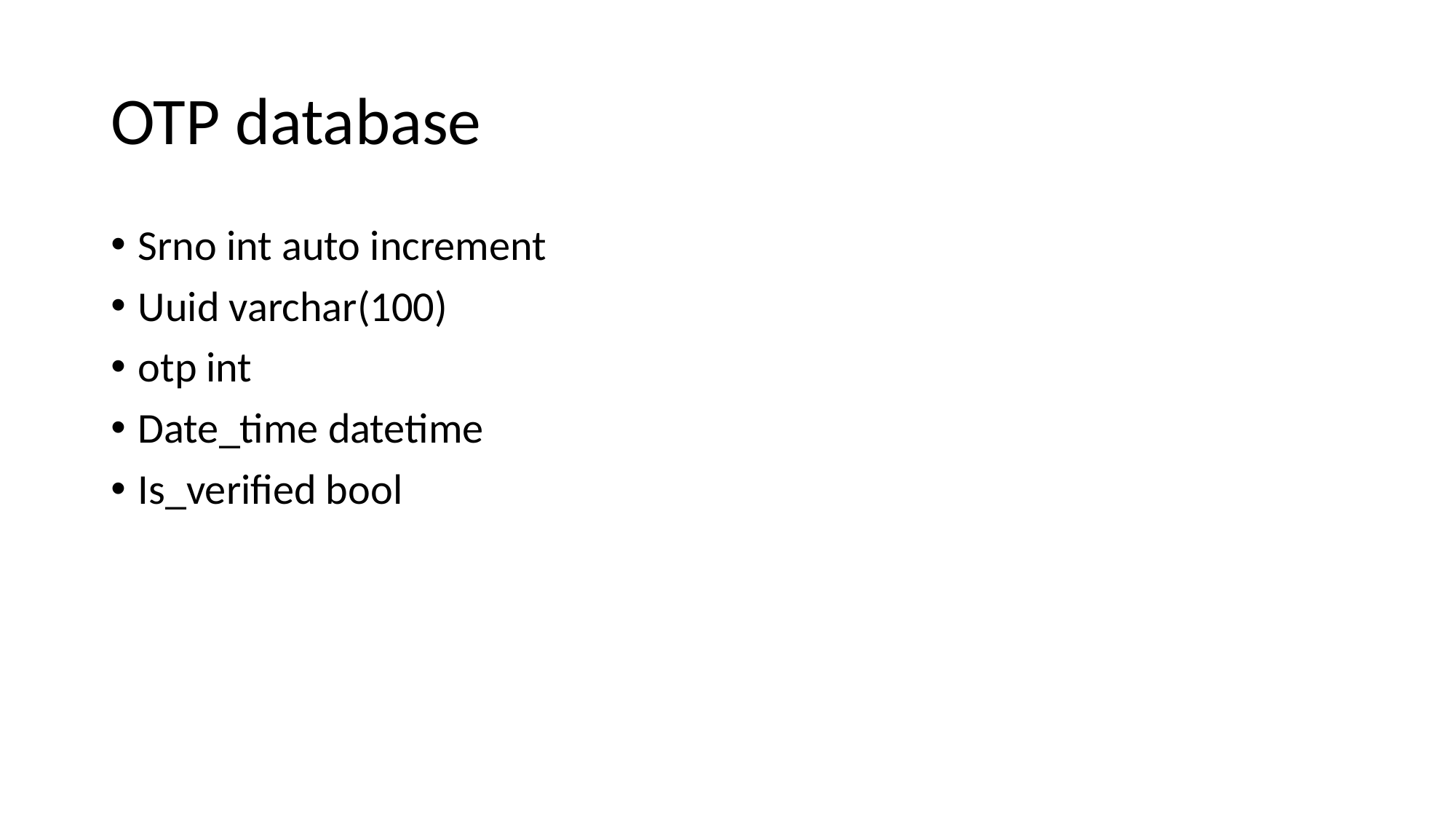

# OTP database
Srno int auto increment
Uuid varchar(100)
otp int
Date_time datetime
Is_verified bool